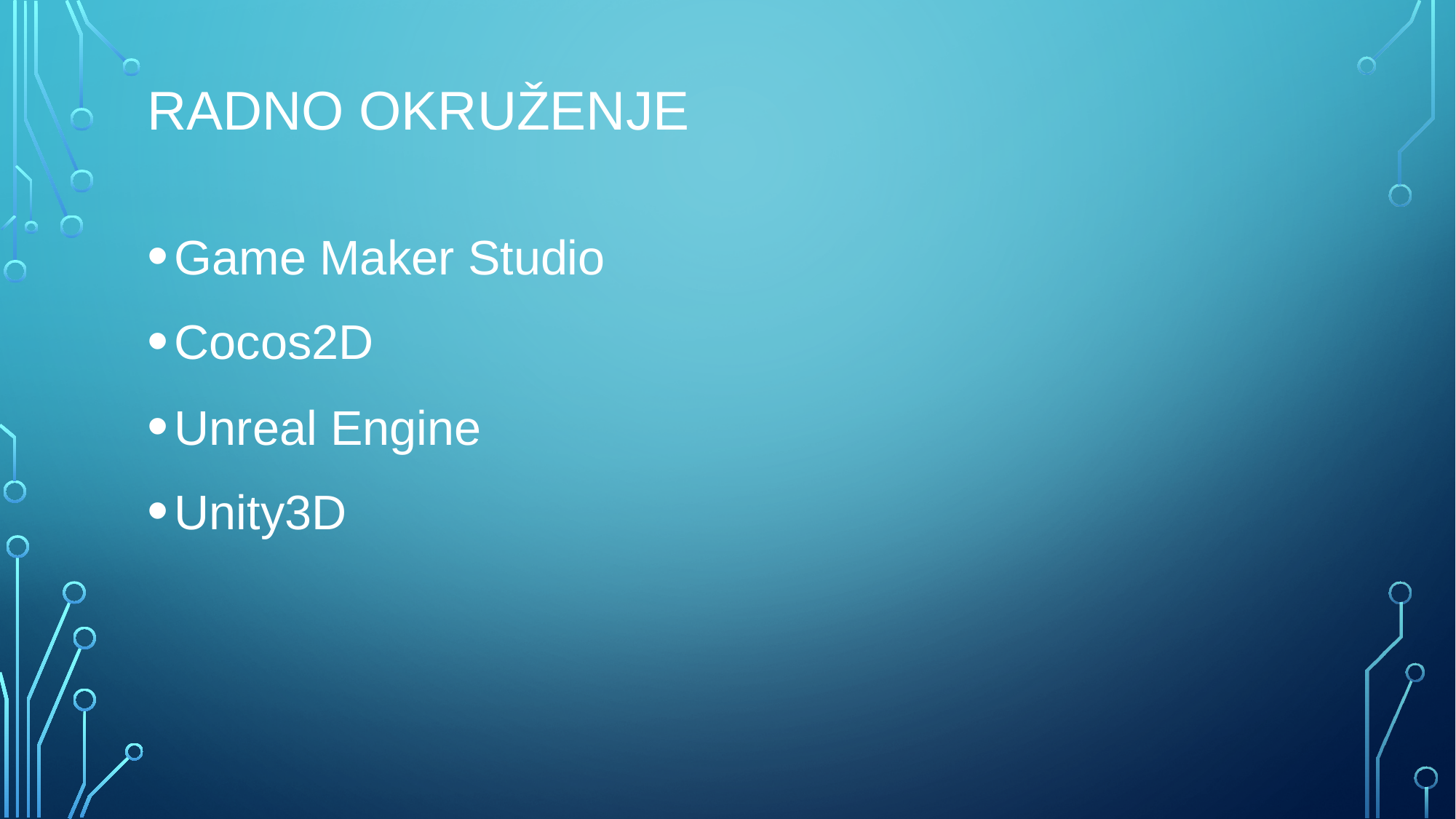

# RADNO OKRUŽENJE
Game Maker Studio
Cocos2D
Unreal Engine
Unity3D